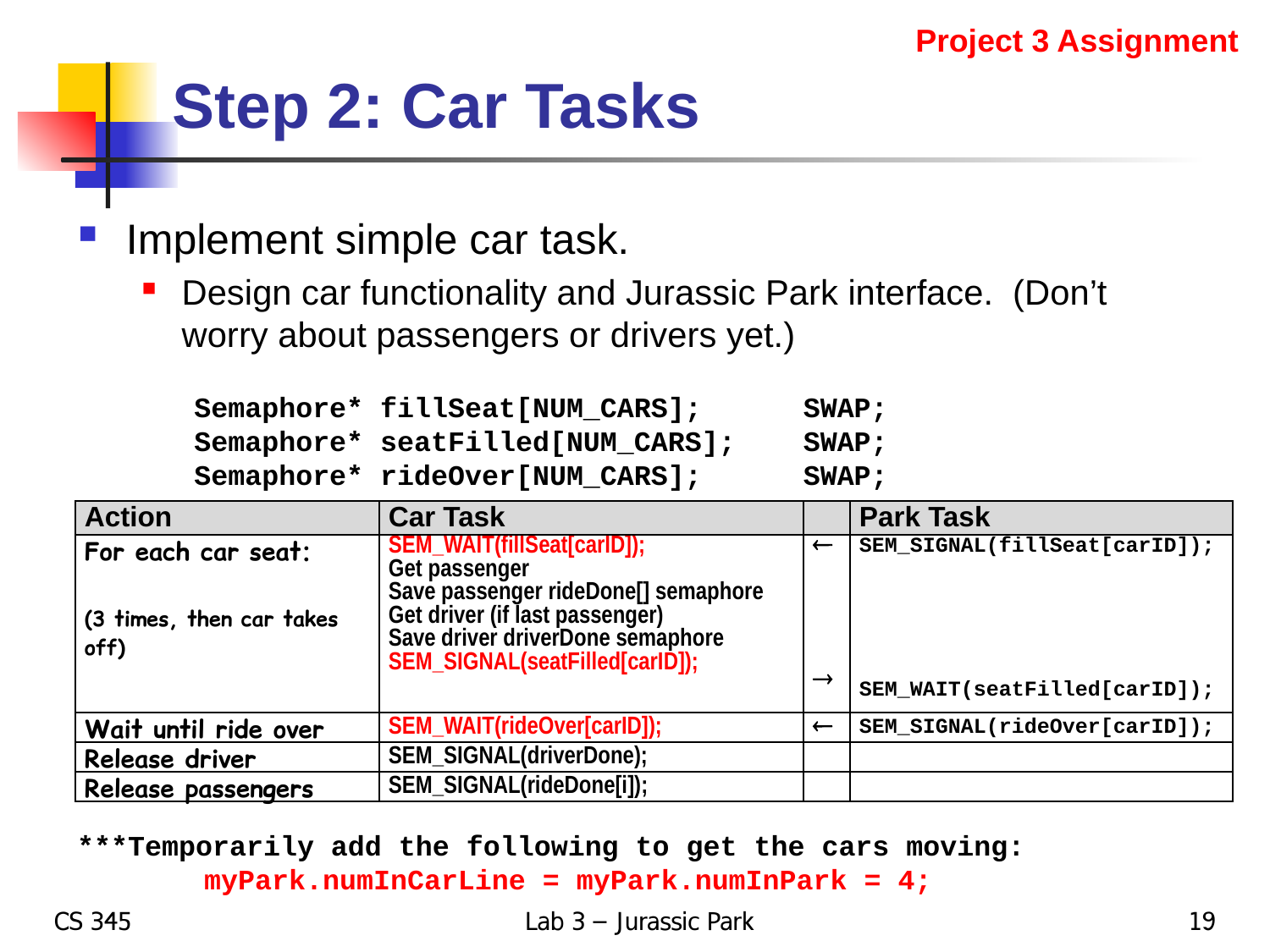

Project 3 Assignment
# Step 2: Car Tasks
Implement simple car task.
Design car functionality and Jurassic Park interface.  (Don’t worry about passengers or drivers yet.)
Semaphore* fillSeat[NUM_CARS];      SWAP;
Semaphore* seatFilled[NUM_CARS];    SWAP;
Semaphore* rideOver[NUM_CARS];      SWAP;
| Action | Car Task |  | Park Task |
| --- | --- | --- | --- |
| For each car seat: (3 times, then car takes off) | SEM\_WAIT(fillSeat[carID]); Get passenger Save passenger rideDone[] semaphore Get driver (if last passenger) Save driver driverDone semaphore SEM\_SIGNAL(seatFilled[carID]); | ←         → | SEM\_SIGNAL(fillSeat[carID]); SEM\_WAIT(seatFilled[carID]); |
| Wait until ride over | SEM\_WAIT(rideOver[carID]); | ← | SEM\_SIGNAL(rideOver[carID]); |
| Release driver | SEM\_SIGNAL(driverDone); |  |  |
| Release passengers | SEM\_SIGNAL(rideDone[i]); |  |  |
***Temporarily add the following to get the cars moving:
	myPark.numInCarLine = myPark.numInPark = 4;
CS 345
Lab 3 – Jurassic Park
19